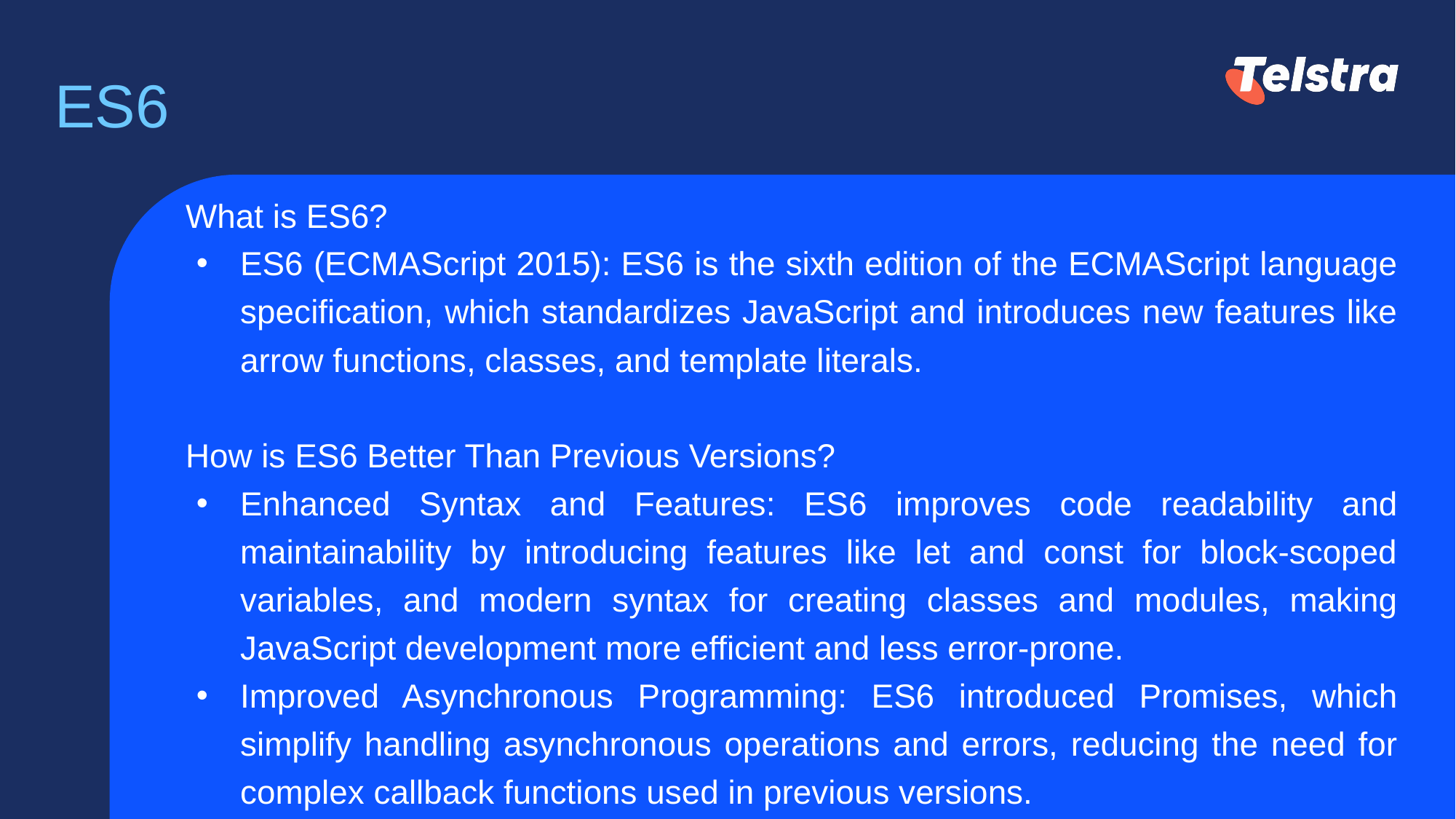

# ES6
What is ES6?
ES6 (ECMAScript 2015): ES6 is the sixth edition of the ECMAScript language specification, which standardizes JavaScript and introduces new features like arrow functions, classes, and template literals.

How is ES6 Better Than Previous Versions?
Enhanced Syntax and Features: ES6 improves code readability and maintainability by introducing features like let and const for block-scoped variables, and modern syntax for creating classes and modules, making JavaScript development more efficient and less error-prone.
Improved Asynchronous Programming: ES6 introduced Promises, which simplify handling asynchronous operations and errors, reducing the need for complex callback functions used in previous versions.